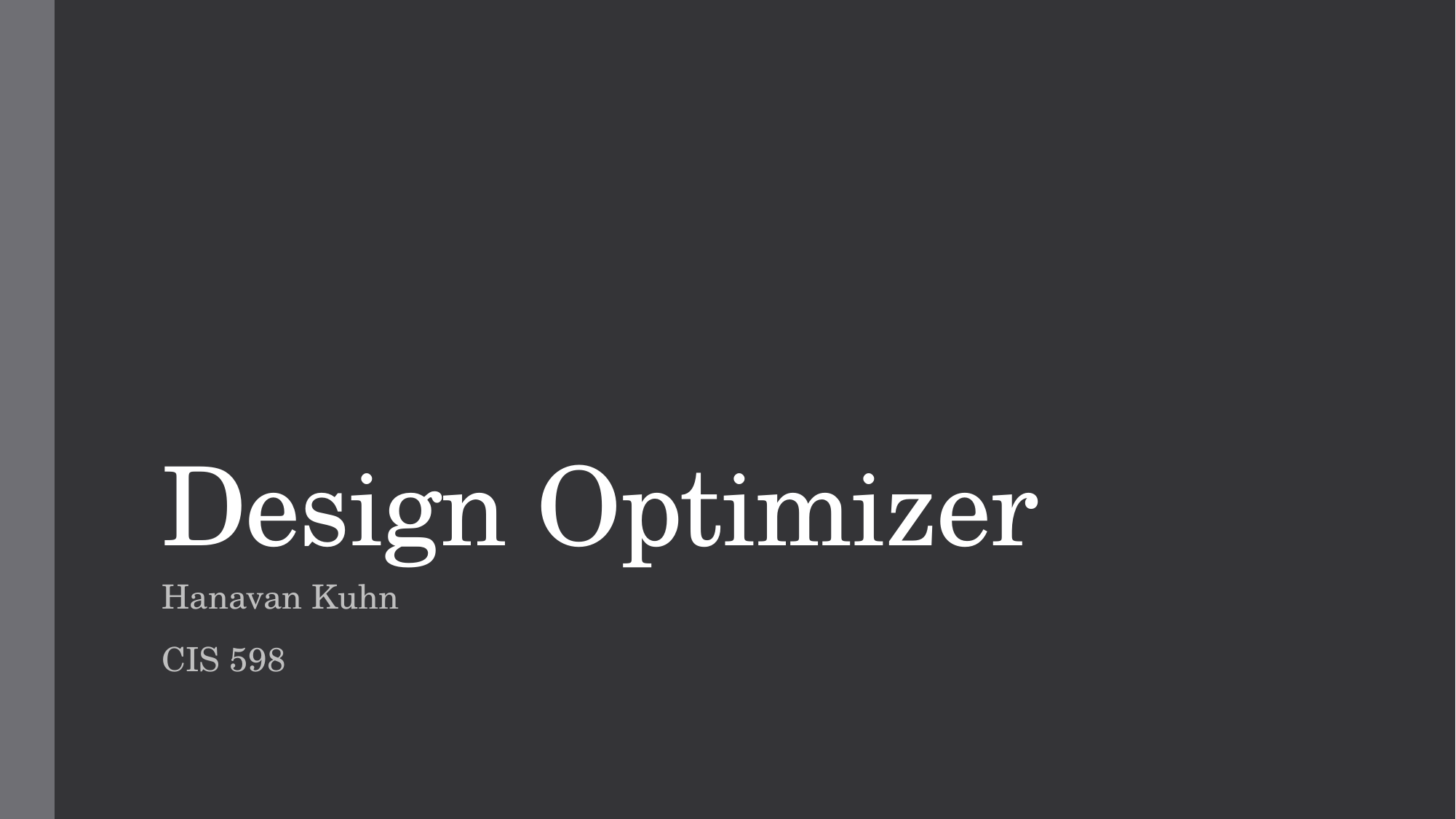

# Design Optimizer
Hanavan Kuhn
CIS 598